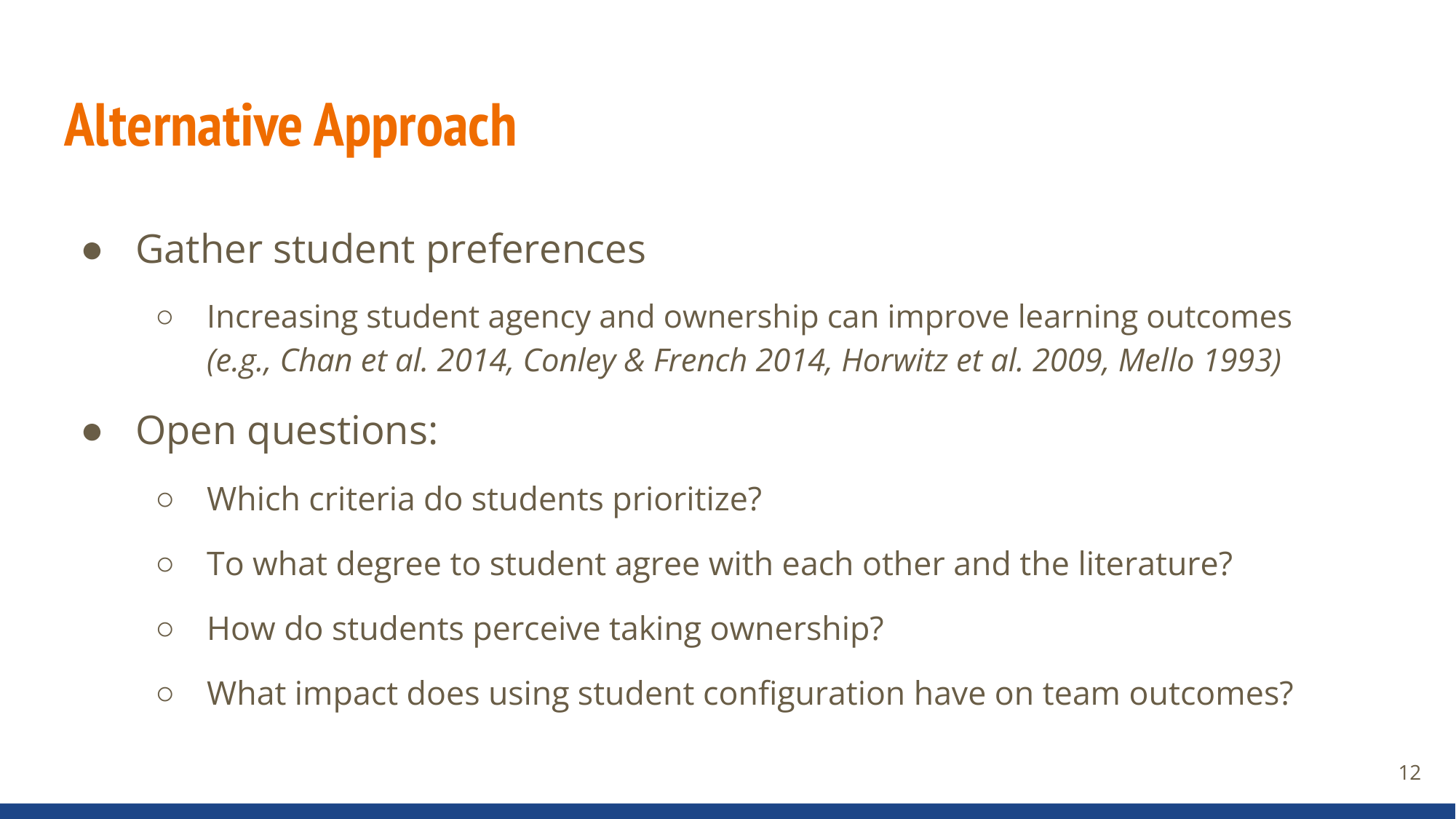

# Alternative Approach
Gather student preferences
Increasing student agency and ownership can improve learning outcomes
(e.g., Chan et al. 2014, Conley & French 2014, Horwitz et al. 2009, Mello 1993)
Open questions:
Which criteria do students prioritize?
To what degree to student agree with each other and the literature?
How do students perceive taking ownership?
What impact does using student configuration have on team outcomes?
12